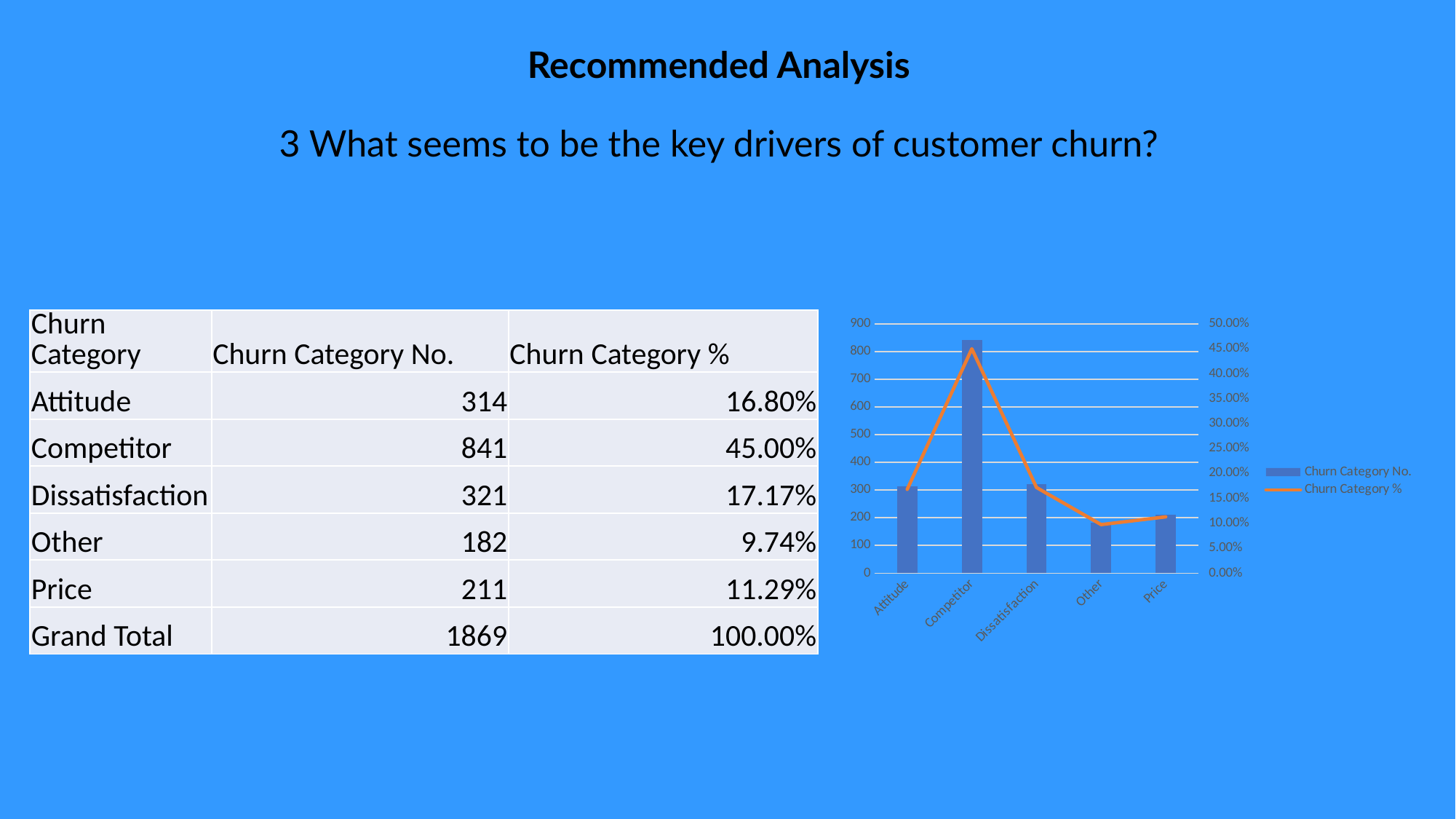

Recommended Analysis

3 What seems to be the key drivers of customer churn?

| Churn Category | Churn Category No. | Churn Category % |
| --- | --- | --- |
| Attitude | 314 | 16.80% |
| Competitor | 841 | 45.00% |
| Dissatisfaction | 321 | 17.17% |
| Other | 182 | 9.74% |
| Price | 211 | 11.29% |
| Grand Total | 1869 | 100.00% |

### Chart

| Category | Churn Category No. | Churn Category % |
|---|---|---|
| Attitude | 314.0 | 0.16800428036383092 |
| Competitor | 841.0 | 0.44997324772605674 |
| Dissatisfaction | 321.0 | 0.17174959871589085 |
| Other | 182.0 | 0.09737827715355805 |
| Price | 211.0 | 0.11289459604066346 |